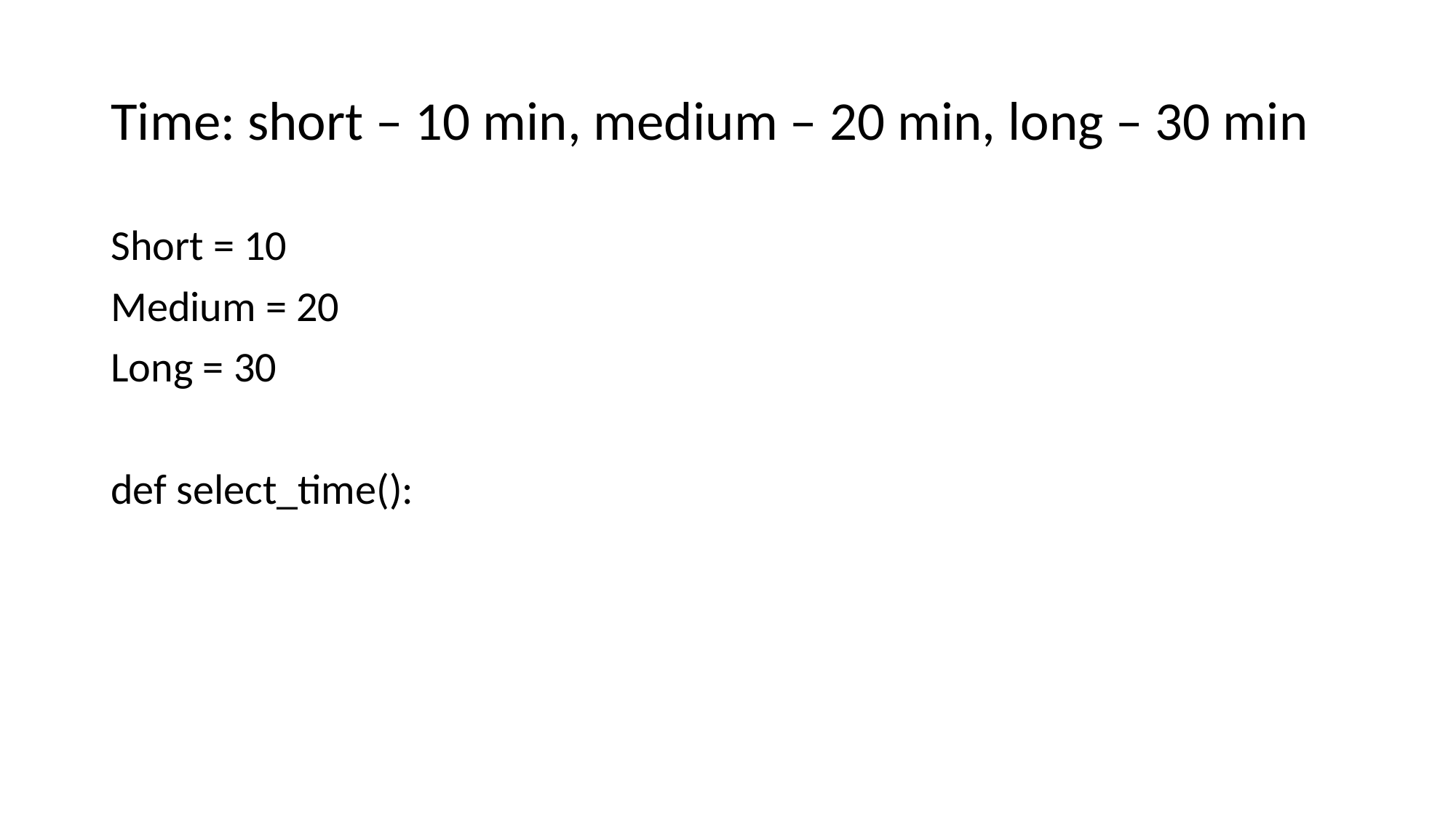

# Time: short – 10 min, medium – 20 min, long – 30 min
Short = 10
Medium = 20
Long = 30

def select_time():